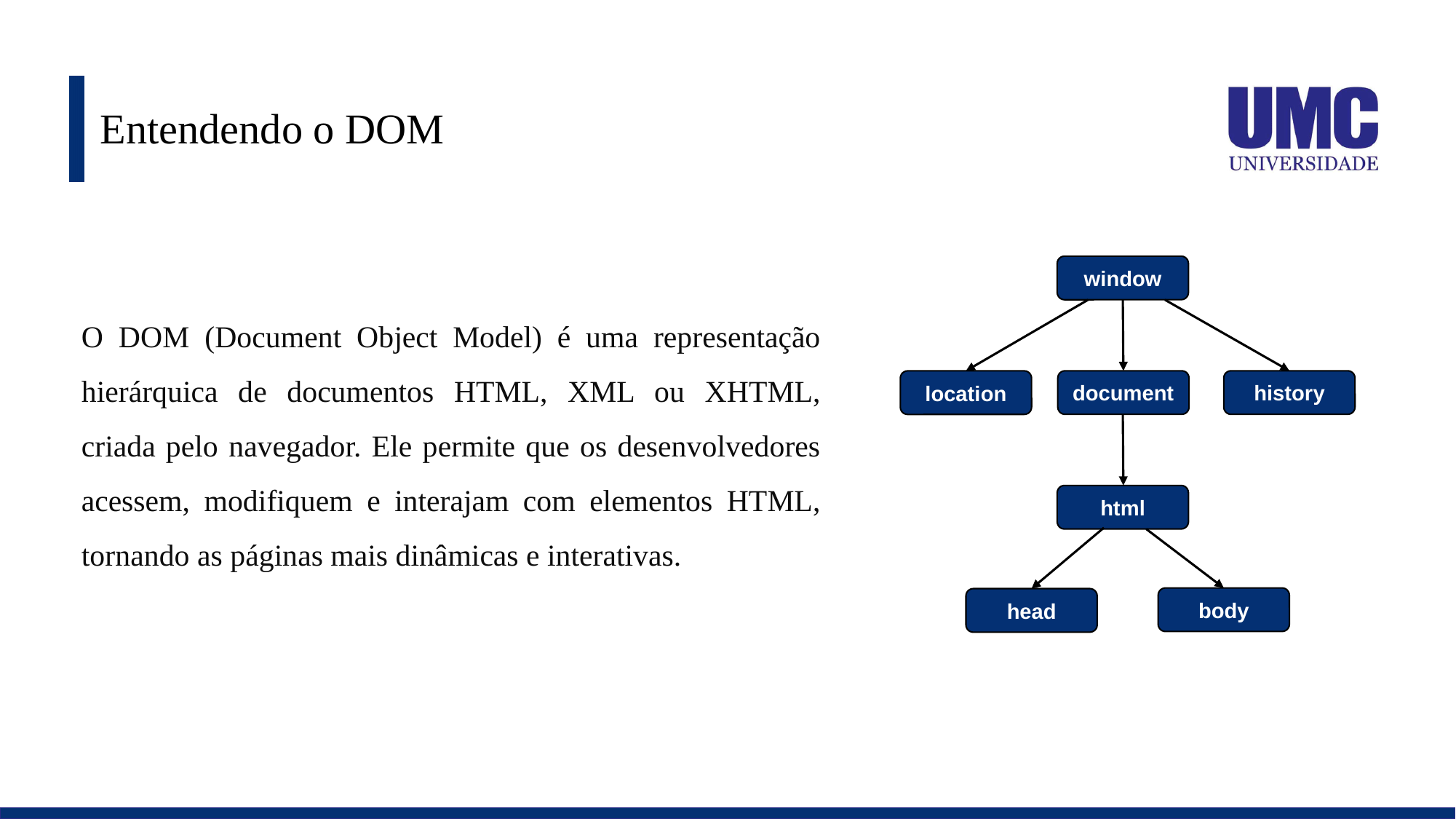

# Entendendo o DOM

window
document
history
location
html
body
head
O DOM (Document Object Model) é uma representação hierárquica de documentos HTML, XML ou XHTML, criada pelo navegador. Ele permite que os desenvolvedores acessem, modifiquem e interajam com elementos HTML, tornando as páginas mais dinâmicas e interativas.